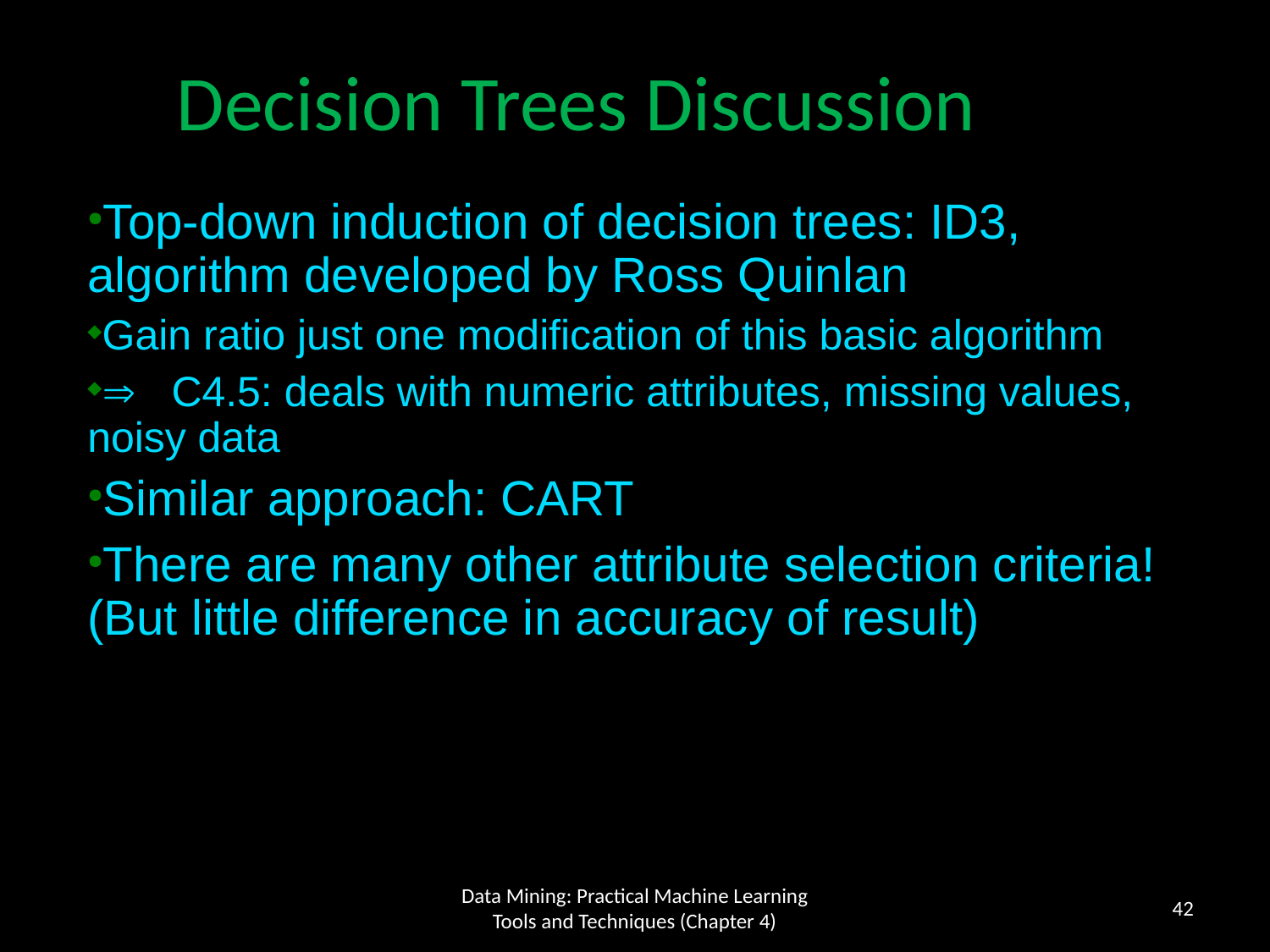

Decision Trees Discussion
Top-down induction of decision trees: ID3, algorithm developed by Ross Quinlan
Gain ratio just one modification of this basic algorithm
⇒   C4.5: deals with numeric attributes, missing values, noisy data
Similar approach: CART
There are many other attribute selection criteria!
(But little difference in accuracy of result)
42
Data Mining: Practical Machine Learning Tools and Techniques (Chapter 4)